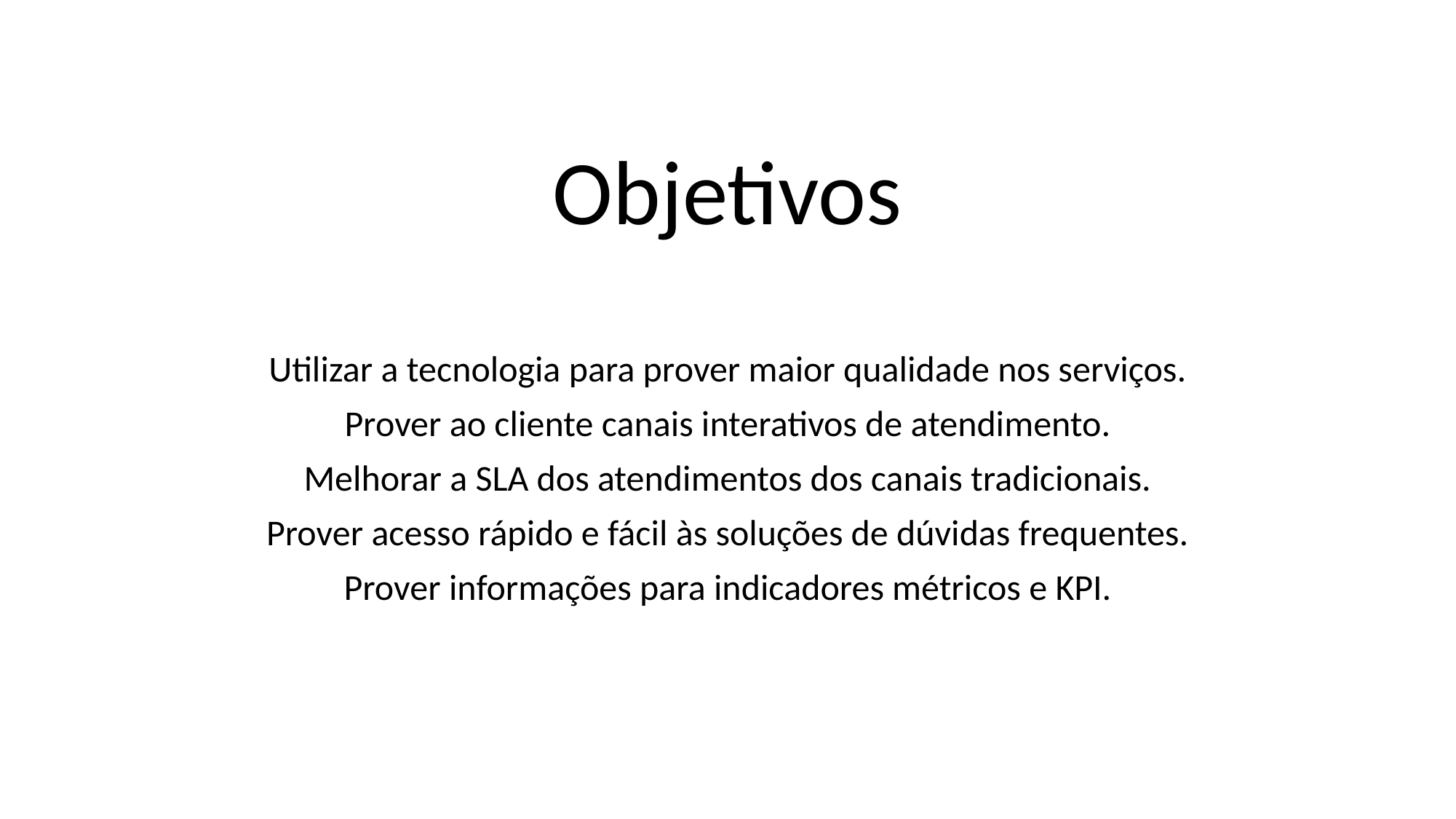

# Objetivos
Utilizar a tecnologia para prover maior qualidade nos serviços.
Prover ao cliente canais interativos de atendimento.
Melhorar a SLA dos atendimentos dos canais tradicionais.
Prover acesso rápido e fácil às soluções de dúvidas frequentes.
Prover informações para indicadores métricos e KPI.